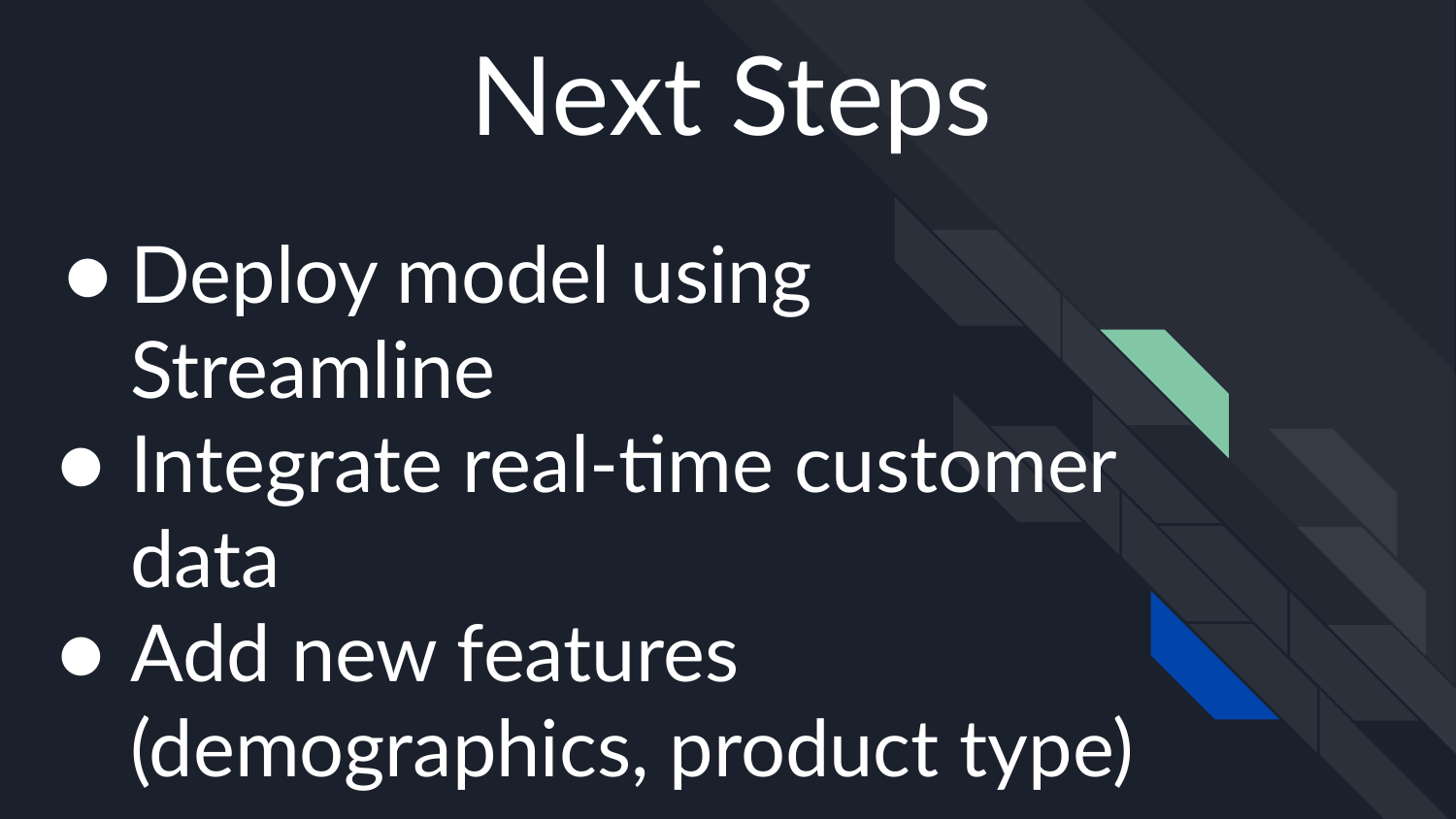

Next Steps
Deploy model using Streamline
Integrate real-time customer data
Add new features (demographics, product type)